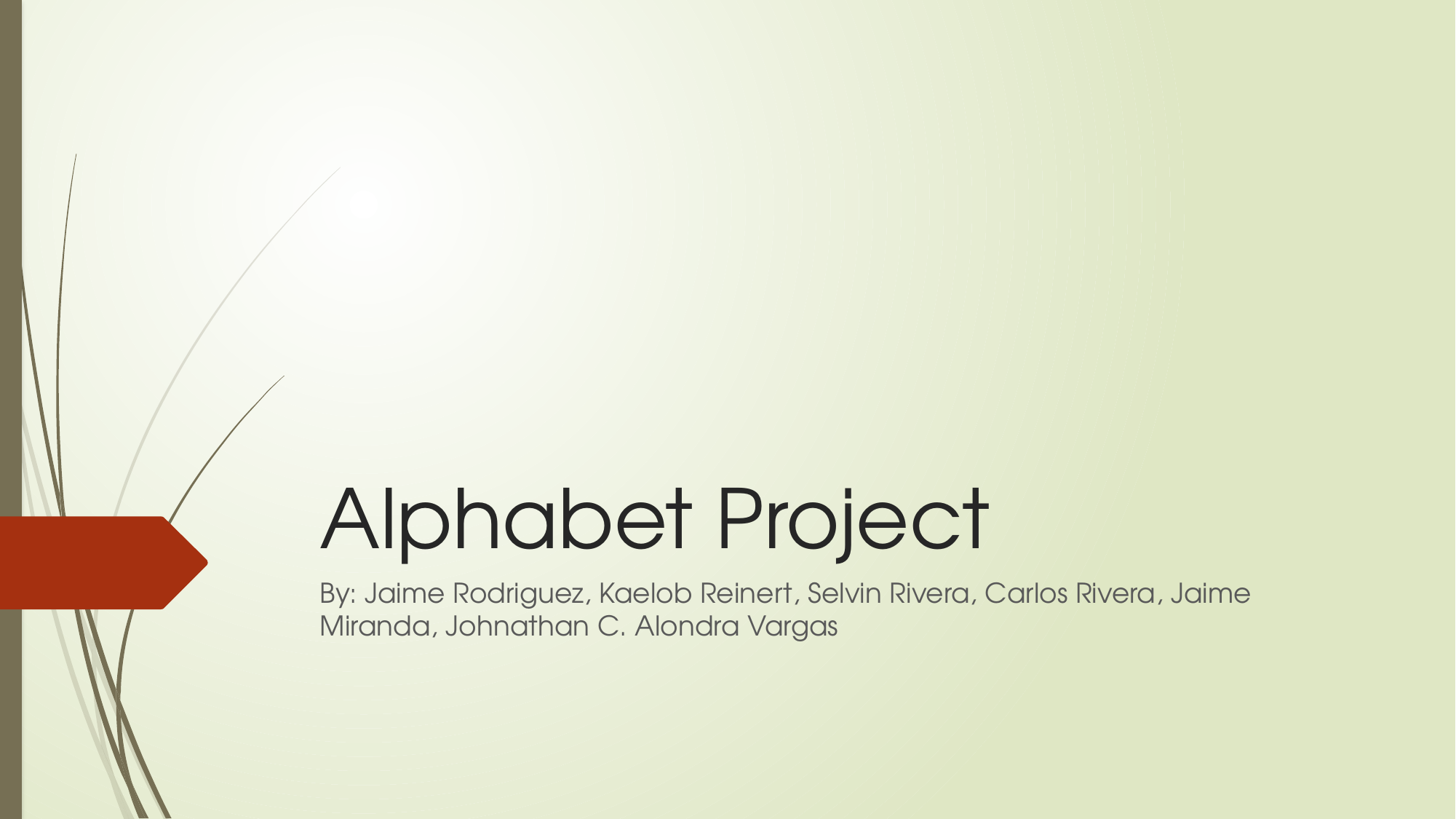

# Alphabet Project
By: Jaime Rodriguez, Kaelob Reinert, Selvin Rivera, Carlos Rivera, Jaime Miranda, Johnathan C. Alondra Vargas